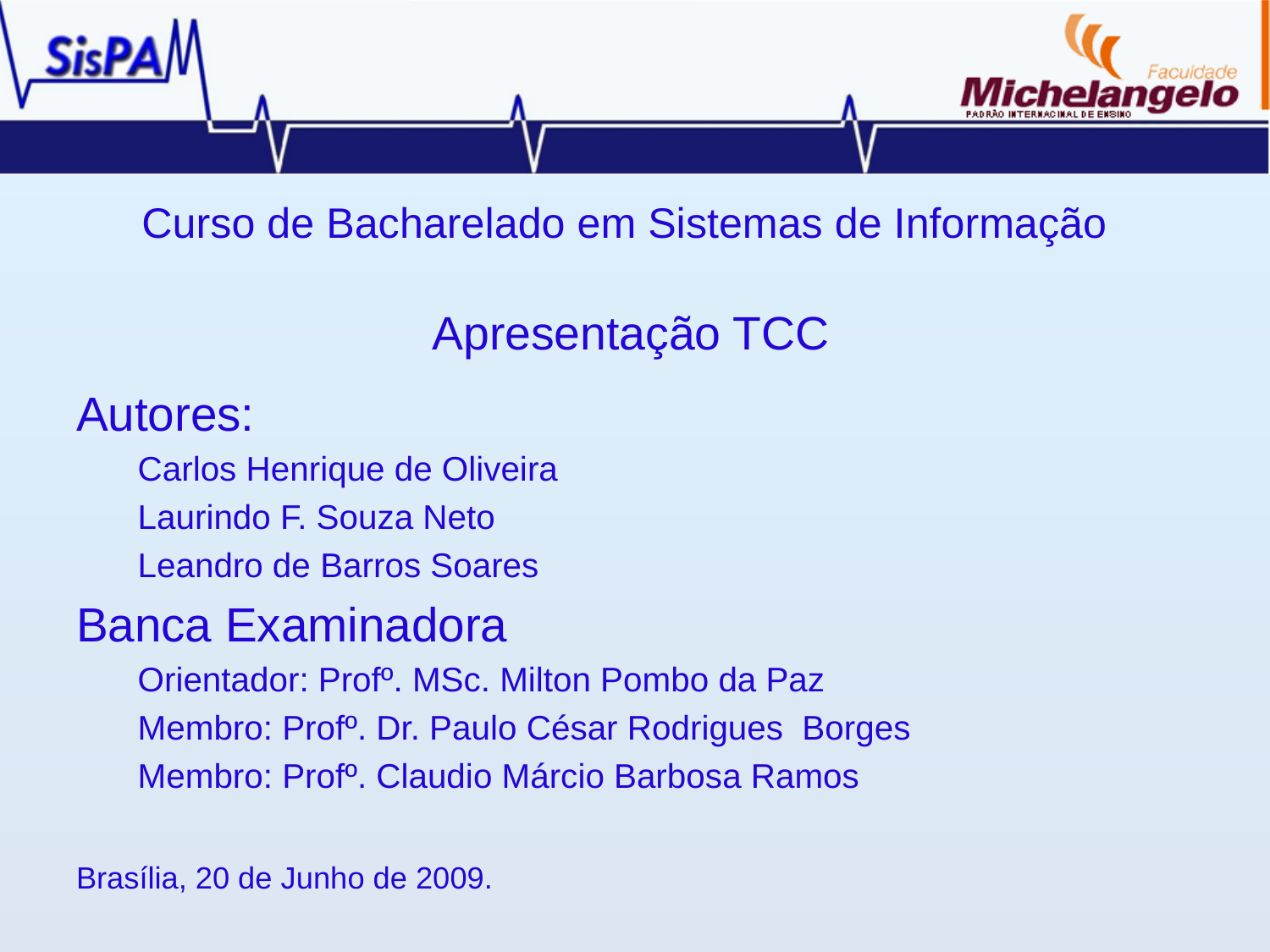

# Curso de Bacharelado em Sistemas de Informação Apresentação TCC
Autores:
Carlos Henrique de Oliveira
Laurindo F. Souza Neto
Leandro de Barros Soares
Banca Examinadora
Orientador: Profº. MSc. Milton Pombo da Paz
Membro: Profº. Dr. Paulo César Rodrigues  Borges
Membro: Profº. Claudio Márcio Barbosa Ramos

Brasília, 20 de Junho de 2009.